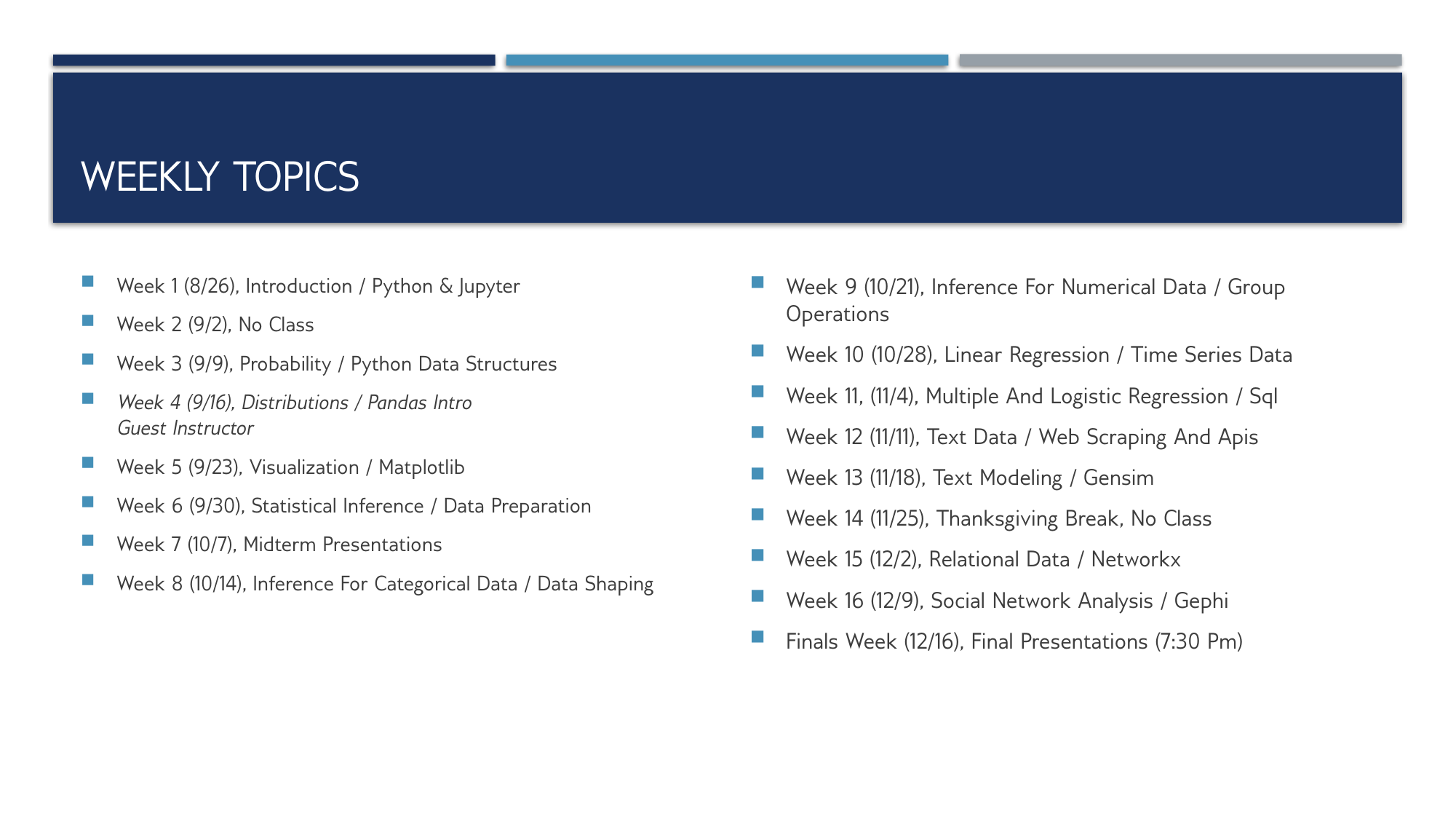

# Weekly topics
Week 1 (8/26), Introduction / Python & Jupyter
Week 2 (9/2), No Class
Week 3 (9/9), Probability / Python Data Structures
Week 4 (9/16), Distributions / Pandas Intro
Guest Instructor
Week 5 (9/23), Visualization / Matplotlib
Week 6 (9/30), Statistical Inference / Data Preparation
Week 7 (10/7), Midterm Presentations
Week 8 (10/14), Inference For Categorical Data / Data Shaping
Week 9 (10/21), Inference For Numerical Data / Group Operations
Week 10 (10/28), Linear Regression / Time Series Data
Week 11, (11/4), Multiple And Logistic Regression / Sql
Week 12 (11/11), Text Data / Web Scraping And Apis
Week 13 (11/18), Text Modeling / Gensim
Week 14 (11/25), Thanksgiving Break, No Class
Week 15 (12/2), Relational Data / Networkx
Week 16 (12/9), Social Network Analysis / Gephi
Finals Week (12/16), Final Presentations (7:30 Pm)